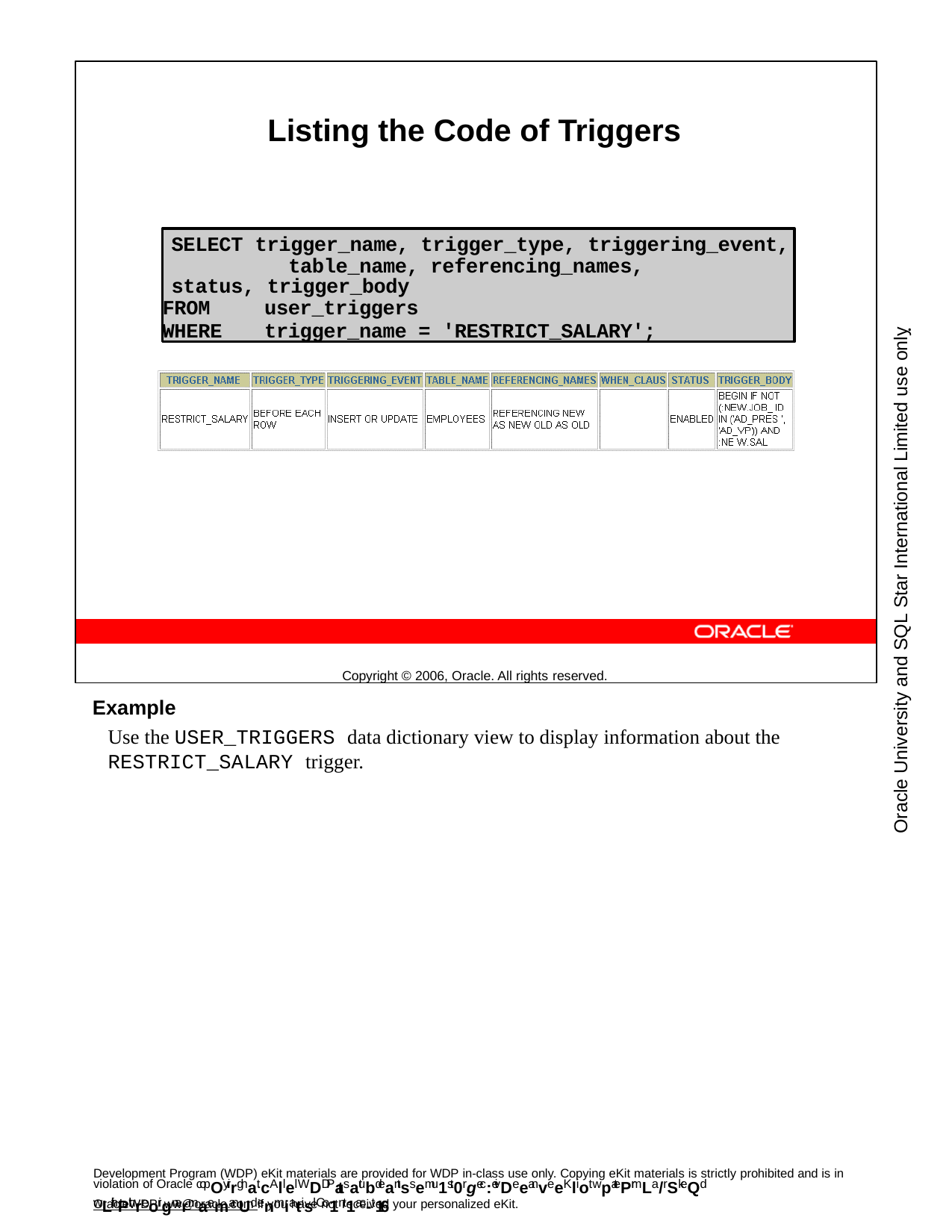

Listing the Code of Triggers

Copyright © 2006, Oracle. All rights reserved.
SELECT trigger_name, trigger_type, triggering_event,  table_name, referencing_names,
status, trigger_body
FROM	user_triggers
WHERE	trigger_name = 'RESTRICT_SALARY';
Oracle University and SQL Star International Limited use onlyฺ

Example
Use the USER_TRIGGERS data dictionary view to display information about the
RESTRICT_SALARY trigger.
Development Program (WDP) eKit materials are provided for WDP in-class use only. Copying eKit materials is strictly prohibited and is in
violation of Oracle copOyrirghat.cAllel WDDPatsatubdeantss emu1st0rgec:eivDeeanveeKliot wpatePrmLa/rSkeQd wLithPthreoirgnarmaemanUd enmiatisl. Co1nt1ac-t16
OracleWDP_ww@oracle.com if you have not received your personalized eKit.